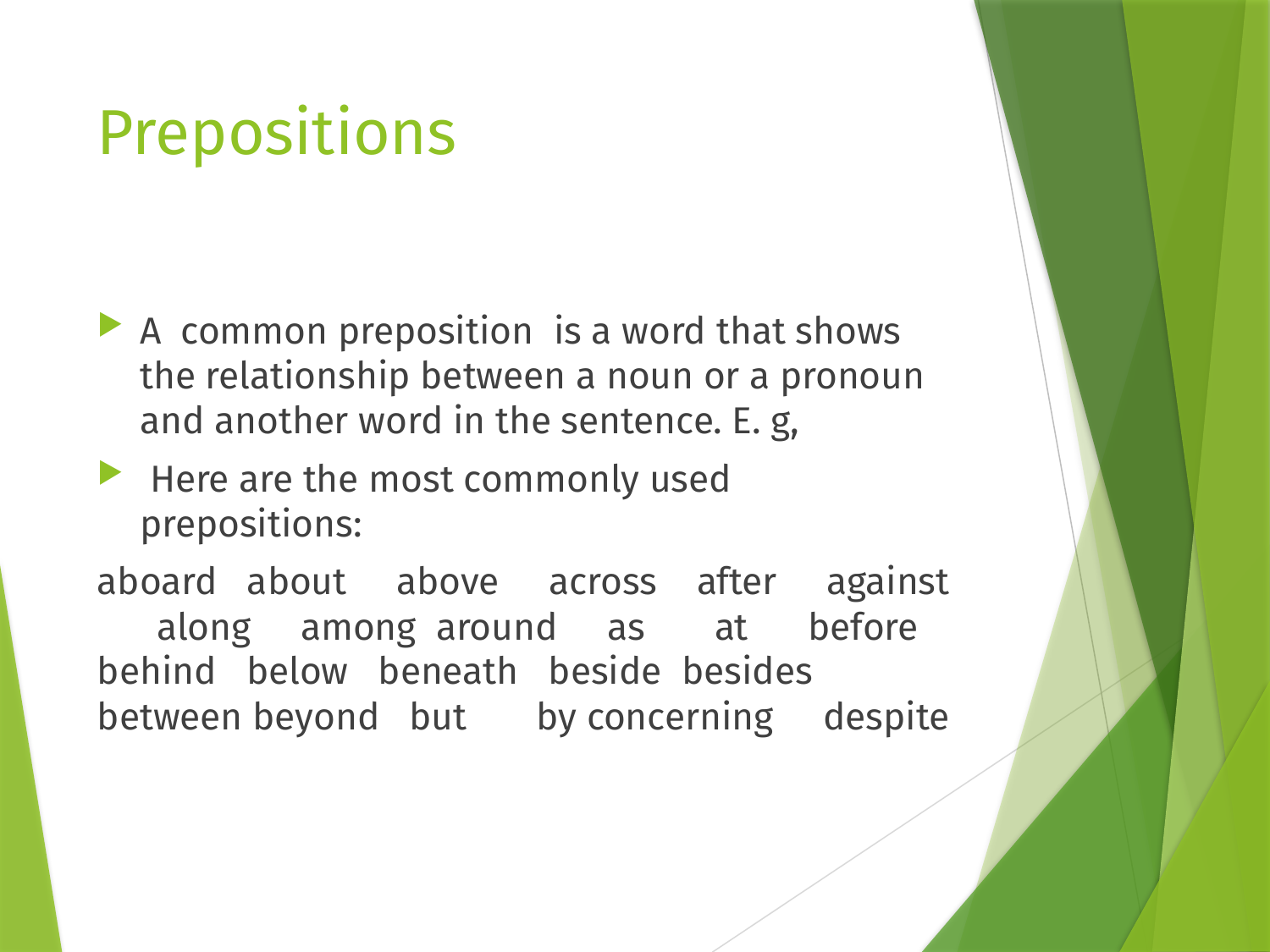

# Prepositions
A  common preposition  is a word that shows the relationship between a noun or a pronoun and another word in the sentence. E. g,
 Here are the most commonly used prepositions:
aboard   about     above     across    after     against       along     among  around     as       at      before  behind   below   beneath   beside  besides between beyond   but       by concerning     despite